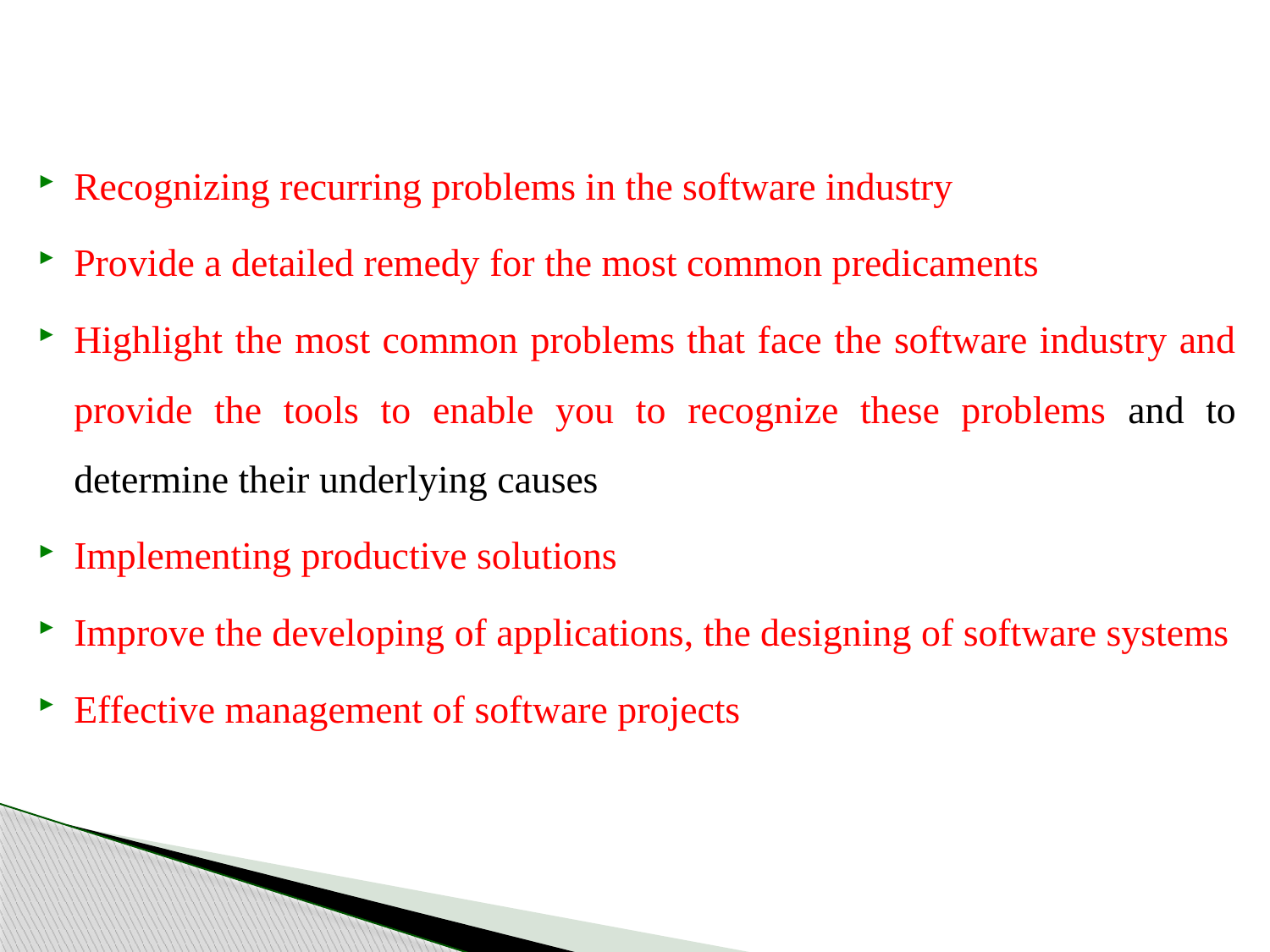

Recognizing recurring problems in the software industry
Provide a detailed remedy for the most common predicaments
Highlight the most common problems that face the software industry and provide the tools to enable you to recognize these problems and to determine their underlying causes
Implementing productive solutions
Improve the developing of applications, the designing of software systems
Effective management of software projects